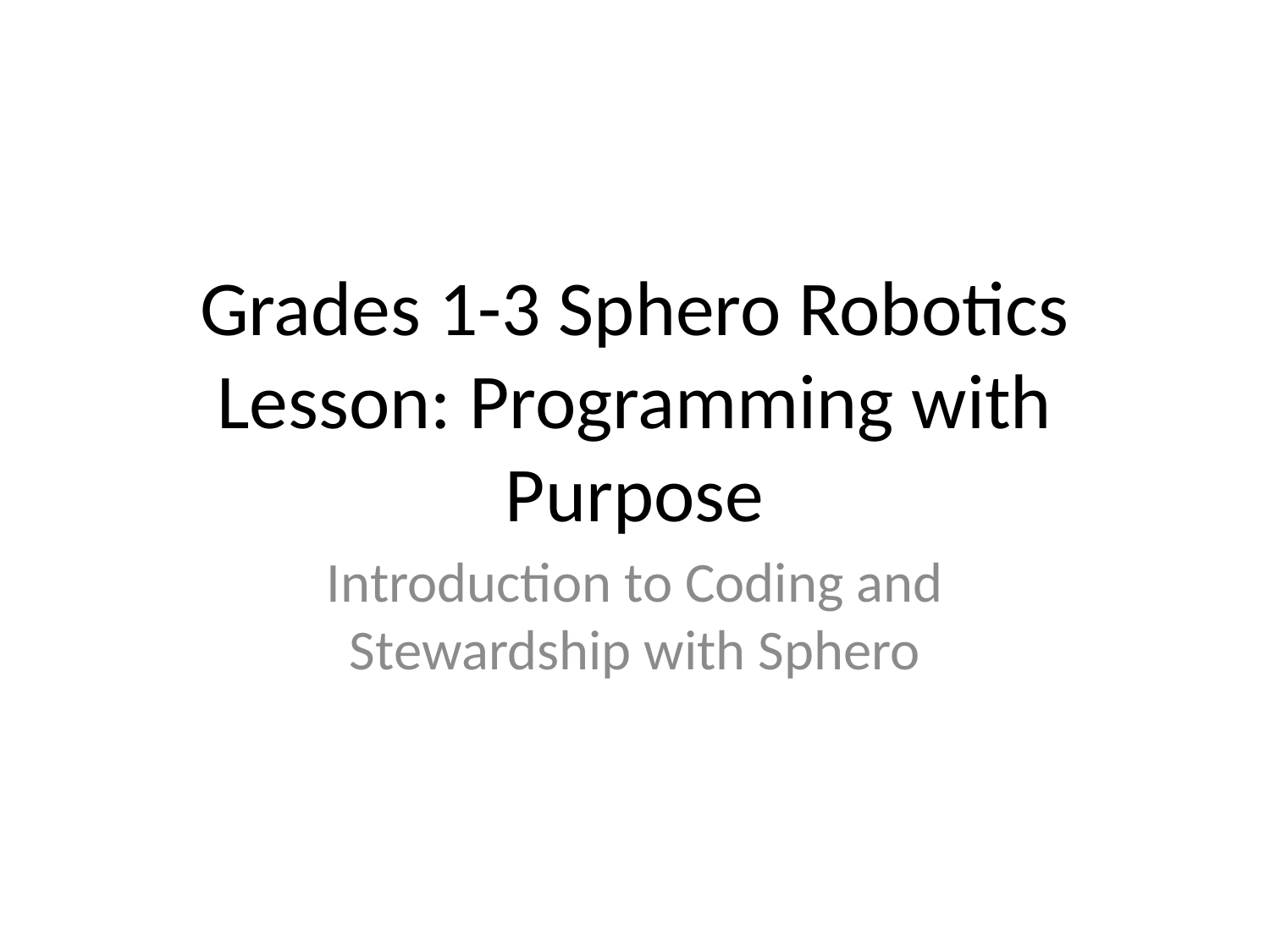

# Grades 1-3 Sphero Robotics Lesson: Programming with Purpose
Introduction to Coding and Stewardship with Sphero